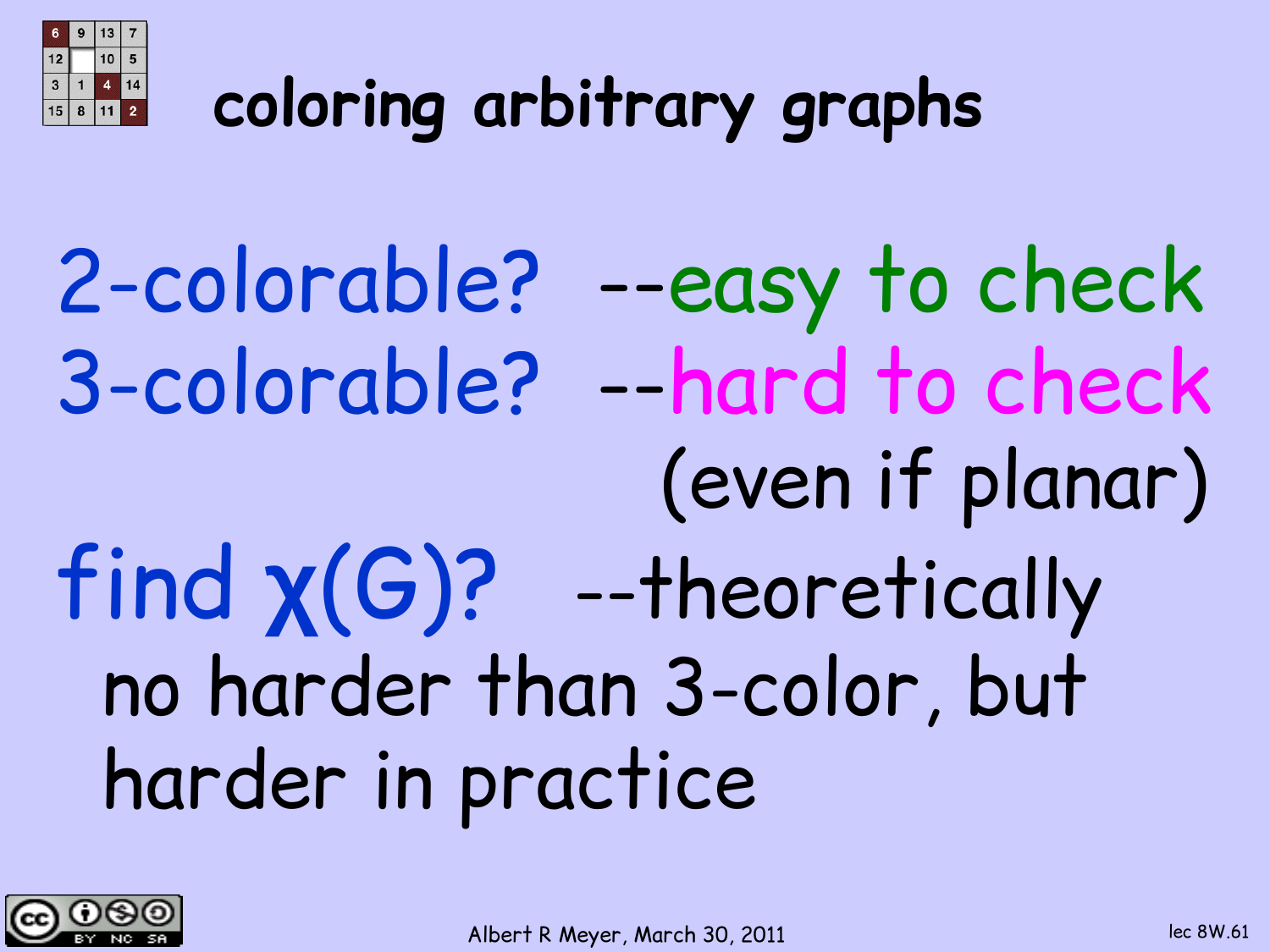

# coloring arbitrary graphs
2-colorable?  --easy to check
3-colorable?  --hard to check
                          (even if planar)
find χ(G)?   --theoretically
  no harder than 3-color, but
  harder in practice
lec 8W.61